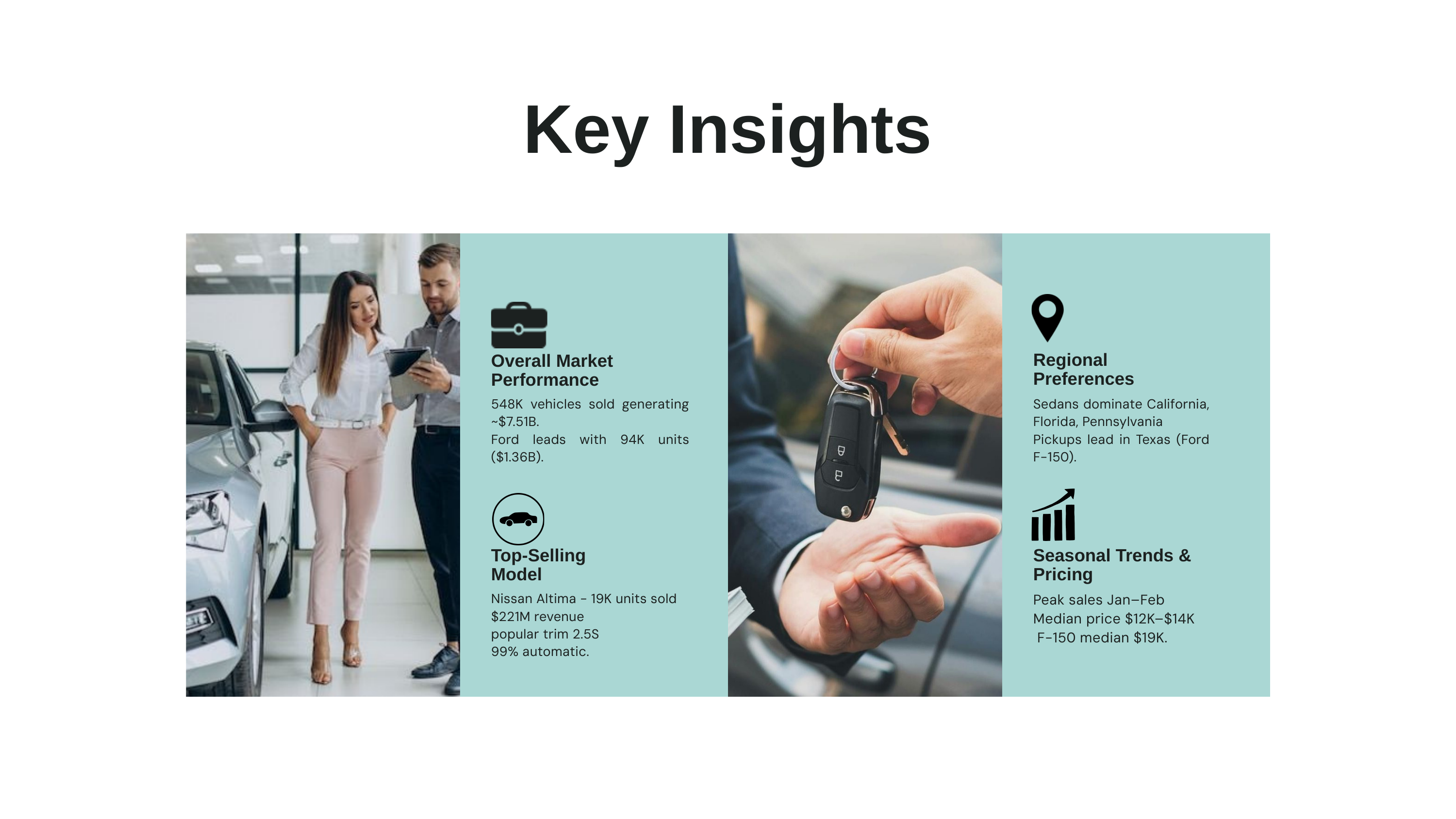

Key Insights

Regional Preferences
Overall Market Performance
548K vehicles sold generating ~$7.51B.
Ford leads with 94K units ($1.36B).
Sedans dominate California, Florida, Pennsylvania
Pickups lead in Texas (Ford F-150).

Top-Selling Model
Seasonal Trends & Pricing
Nissan Altima - 19K units sold
$221M revenue
popular trim 2.5S
99% automatic.
Peak sales Jan–Feb
Median price $12K–$14K
 F-150 median $19K.